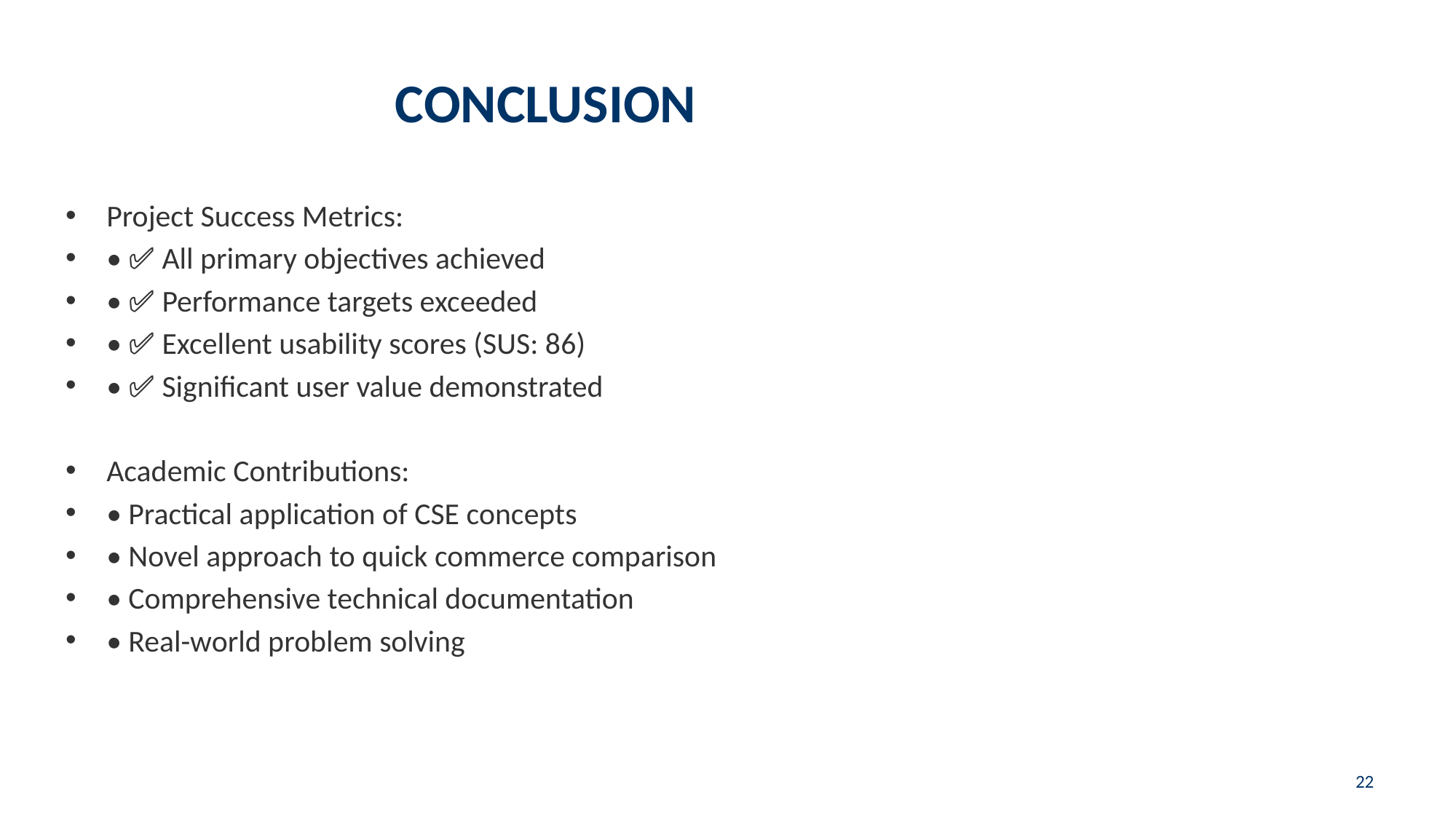

# CONCLUSION
Project Success Metrics:
• ✅ All primary objectives achieved
• ✅ Performance targets exceeded
• ✅ Excellent usability scores (SUS: 86)
• ✅ Significant user value demonstrated

Academic Contributions:
• Practical application of CSE concepts
• Novel approach to quick commerce comparison
• Comprehensive technical documentation
• Real-world problem solving
22